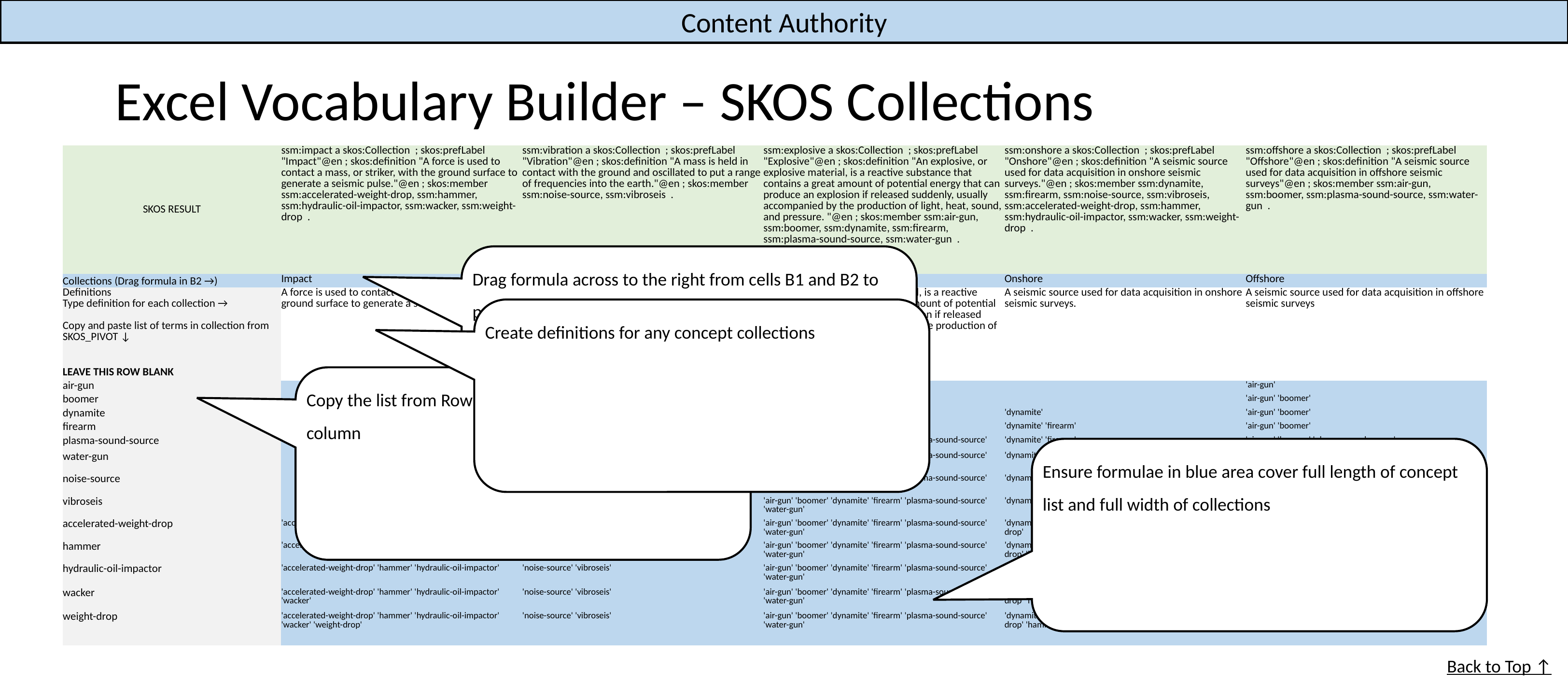

Content Authority
# Excel Vocabulary Builder – SKOS Collections
| SKOS RESULT | ssm:impact a skos:Collection ; skos:prefLabel "Impact"@en ; skos:definition "A force is used to contact a mass, or striker, with the ground surface to generate a seismic pulse."@en ; skos:member ssm:accelerated-weight-drop, ssm:hammer, ssm:hydraulic-oil-impactor, ssm:wacker, ssm:weight-drop . | ssm:vibration a skos:Collection ; skos:prefLabel "Vibration"@en ; skos:definition "A mass is held in contact with the ground and oscillated to put a range of frequencies into the earth."@en ; skos:member ssm:noise-source, ssm:vibroseis . | ssm:explosive a skos:Collection ; skos:prefLabel "Explosive"@en ; skos:definition "An explosive, or explosive material, is a reactive substance that contains a great amount of potential energy that can produce an explosion if released suddenly, usually accompanied by the production of light, heat, sound, and pressure. "@en ; skos:member ssm:air-gun, ssm:boomer, ssm:dynamite, ssm:firearm, ssm:plasma-sound-source, ssm:water-gun . | ssm:onshore a skos:Collection ; skos:prefLabel "Onshore"@en ; skos:definition "A seismic source used for data acquisition in onshore seismic surveys."@en ; skos:member ssm:dynamite, ssm:firearm, ssm:noise-source, ssm:vibroseis, ssm:accelerated-weight-drop, ssm:hammer, ssm:hydraulic-oil-impactor, ssm:wacker, ssm:weight-drop . | ssm:offshore a skos:Collection ; skos:prefLabel "Offshore"@en ; skos:definition "A seismic source used for data acquisition in offshore seismic surveys"@en ; skos:member ssm:air-gun, ssm:boomer, ssm:plasma-sound-source, ssm:water-gun . |
| --- | --- | --- | --- | --- | --- |
| Collections (Drag formula in B2 →) | Impact | Vibration | Explosive | Onshore | Offshore |
| Definitions Type definition for each collection → Copy and paste list of terms in collection from SKOS\_PIVOT ↓ | A force is used to contact a mass, or striker, with the ground surface to generate a seismic pulse. | A mass is held in contact with the ground and oscillated to put a range of frequencies into the earth. | An explosive, or explosive material, is a reactive substance that contains a great amount of potential energy that can produce an explosion if released suddenly, usually accompanied by the production of light, heat, sound, and pressure. | A seismic source used for data acquisition in onshore seismic surveys. | A seismic source used for data acquisition in offshore seismic surveys |
| LEAVE THIS ROW BLANK |  |  |  |  |  |
| air-gun |  |  | 'air-gun' |  | 'air-gun' |
| boomer |  |  | 'air-gun' 'boomer' |  | 'air-gun' 'boomer' |
| dynamite |  |  | 'air-gun' 'boomer' 'dynamite' | 'dynamite' | 'air-gun' 'boomer' |
| firearm |  |  | 'air-gun' 'boomer' 'dynamite' 'firearm' | 'dynamite' 'firearm' | 'air-gun' 'boomer' |
| plasma-sound-source |  |  | 'air-gun' 'boomer' 'dynamite' 'firearm' 'plasma-sound-source' | 'dynamite' 'firearm' | 'air-gun' 'boomer' 'plasma-sound-source' |
| water-gun |  |  | 'air-gun' 'boomer' 'dynamite' 'firearm' 'plasma-sound-source' 'water-gun' | 'dynamite' 'firearm' | 'air-gun' 'boomer' 'plasma-sound-source' 'water-gun' |
| noise-source |  | 'noise-source' | 'air-gun' 'boomer' 'dynamite' 'firearm' 'plasma-sound-source' 'water-gun' | 'dynamite' 'firearm' 'noise-source' | 'air-gun' 'boomer' 'plasma-sound-source' 'water-gun' |
| vibroseis |  | 'noise-source' 'vibroseis' | 'air-gun' 'boomer' 'dynamite' 'firearm' 'plasma-sound-source' 'water-gun' | 'dynamite' 'firearm' 'noise-source' 'vibroseis' | 'air-gun' 'boomer' 'plasma-sound-source' 'water-gun' |
| accelerated-weight-drop | 'accelerated-weight-drop' | 'noise-source' 'vibroseis' | 'air-gun' 'boomer' 'dynamite' 'firearm' 'plasma-sound-source' 'water-gun' | 'dynamite' 'firearm' 'noise-source' 'vibroseis' 'accelerated-weight-drop' | 'air-gun' 'boomer' 'plasma-sound-source' 'water-gun' |
| hammer | 'accelerated-weight-drop' 'hammer' | 'noise-source' 'vibroseis' | 'air-gun' 'boomer' 'dynamite' 'firearm' 'plasma-sound-source' 'water-gun' | 'dynamite' 'firearm' 'noise-source' 'vibroseis' 'accelerated-weight-drop' 'hammer' | 'air-gun' 'boomer' 'plasma-sound-source' 'water-gun' |
| hydraulic-oil-impactor | 'accelerated-weight-drop' 'hammer' 'hydraulic-oil-impactor' | 'noise-source' 'vibroseis' | 'air-gun' 'boomer' 'dynamite' 'firearm' 'plasma-sound-source' 'water-gun' | 'dynamite' 'firearm' 'noise-source' 'vibroseis' 'accelerated-weight-drop' 'hammer' 'hydraulic-oil-impactor' | 'air-gun' 'boomer' 'plasma-sound-source' 'water-gun' |
| wacker | 'accelerated-weight-drop' 'hammer' 'hydraulic-oil-impactor' 'wacker' | 'noise-source' 'vibroseis' | 'air-gun' 'boomer' 'dynamite' 'firearm' 'plasma-sound-source' 'water-gun' | 'dynamite' 'firearm' 'noise-source' 'vibroseis' 'accelerated-weight-drop' 'hammer' 'hydraulic-oil-impactor' 'wacker' | 'air-gun' 'boomer' 'plasma-sound-source' 'water-gun' |
| weight-drop | 'accelerated-weight-drop' 'hammer' 'hydraulic-oil-impactor' 'wacker' 'weight-drop' | 'noise-source' 'vibroseis' | 'air-gun' 'boomer' 'dynamite' 'firearm' 'plasma-sound-source' 'water-gun' | 'dynamite' 'firearm' 'noise-source' 'vibroseis' 'accelerated-weight-drop' 'hammer' 'hydraulic-oil-impactor' 'wacker' 'weight-drop' | 'air-gun' 'boomer' 'plasma-sound-source' 'water-gun' |
Drag formula across to the right from cells B1 and B2 to populate all collections and corresponding SKOS RESULT cells
Create definitions for any concept collections
Copy the list from Row Labels in SKOS_PIVOT into this column
Ensure formulae in blue area cover full length of concept list and full width of collections
Back to Top ↑